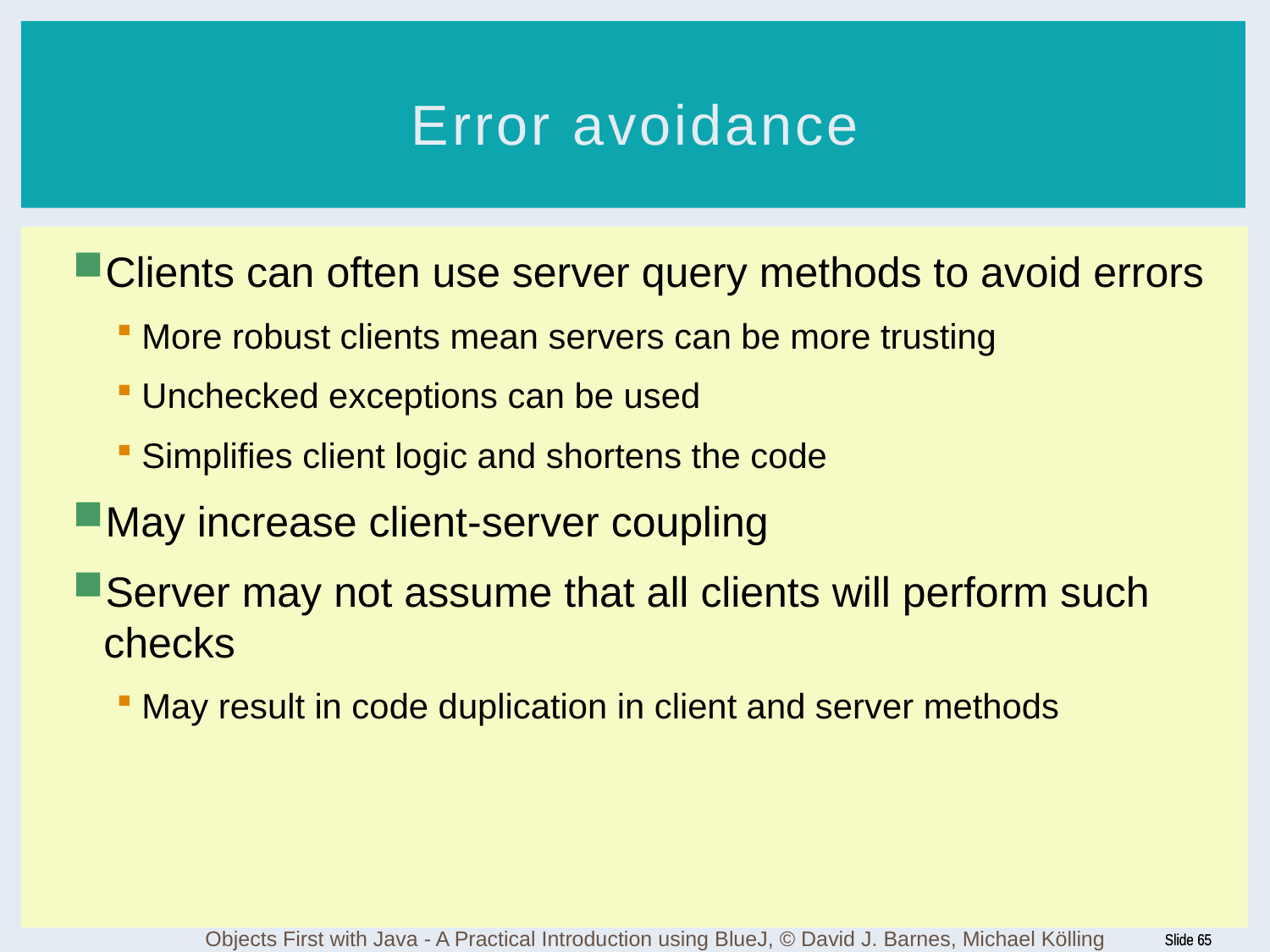

# Error avoidance
Clients can often use server query methods to avoid errors
More robust clients mean servers can be more trusting
Unchecked exceptions can be used
Simplifies client logic and shortens the code
May increase client-server coupling
Server may not assume that all clients will perform such checks
May result in code duplication in client and server methods
Objects First with Java - A Practical Introduction using BlueJ, © David J. Barnes, Michael Kölling